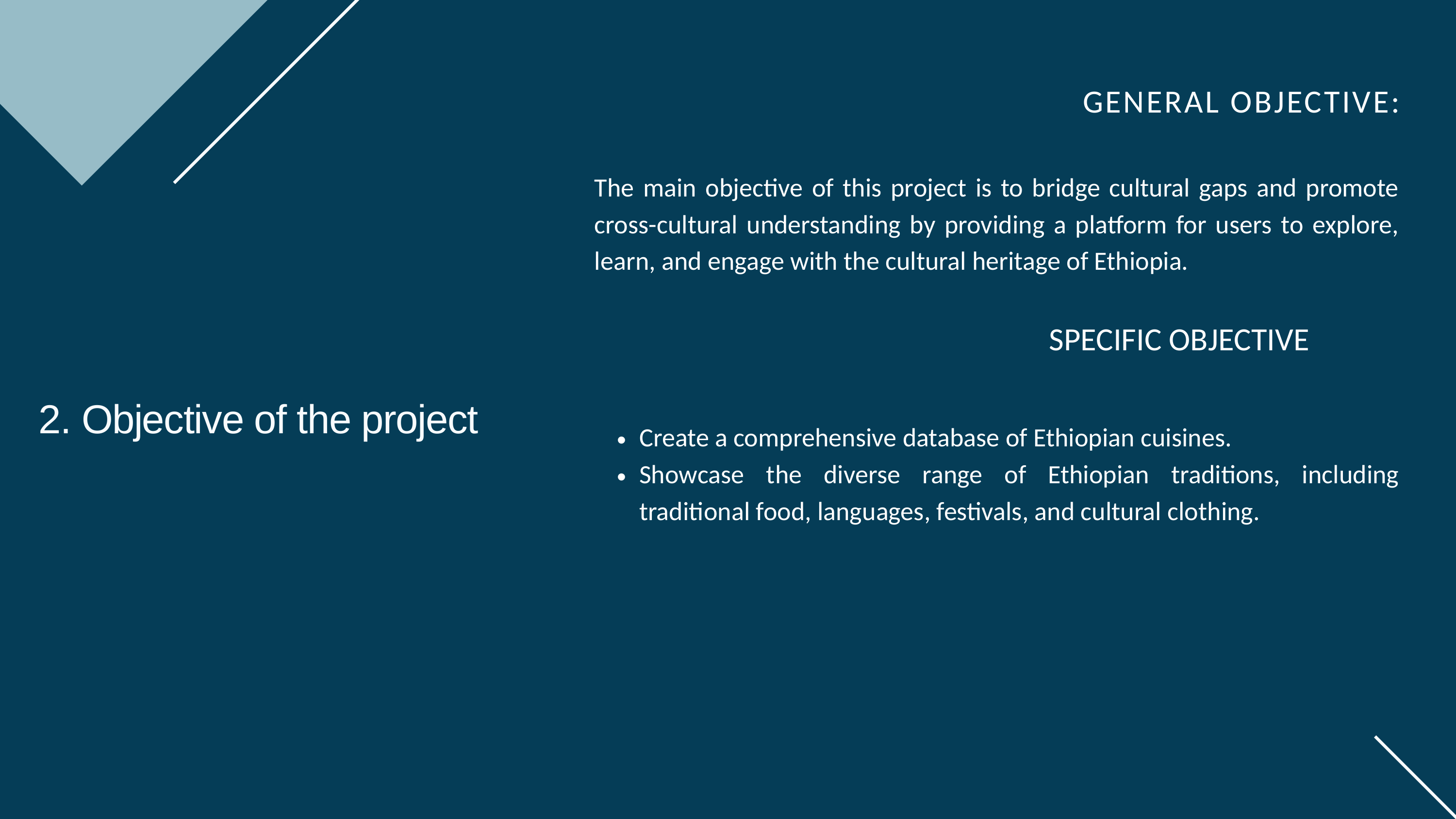

| GENERAL OBJECTIVE: |
| --- |
| The main objective of this project is to bridge cultural gaps and promote cross-cultural understanding by providing a platform for users to explore, learn, and engage with the cultural heritage of Ethiopia. |
| SPECIFIC OBJECTIVE |
|  |
| Create a comprehensive database of Ethiopian cuisines. Showcase the diverse range of Ethiopian traditions, including traditional food, languages, festivals, and cultural clothing. |
|  |
|  |
|  |
2. Objective of the project